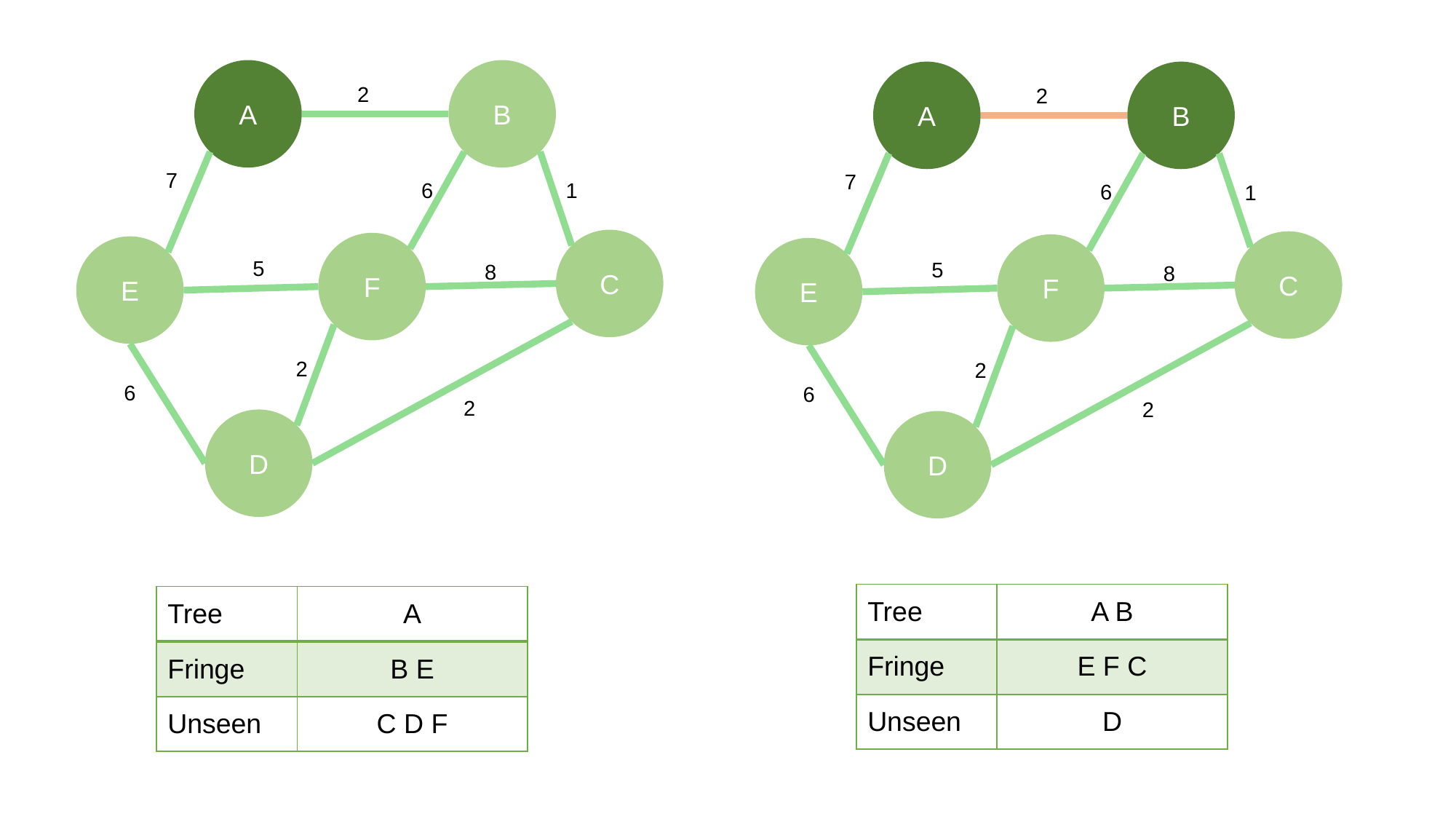

A
B
2
7
6
1
C
F
E
5
8
2
6
2
D
A
B
2
7
6
1
C
F
E
5
8
2
6
2
D
| Tree | A B |
| --- | --- |
| Fringe | E F C |
| Unseen | D |
| Tree | A |
| --- | --- |
| Fringe | B E |
| Unseen | C D F |